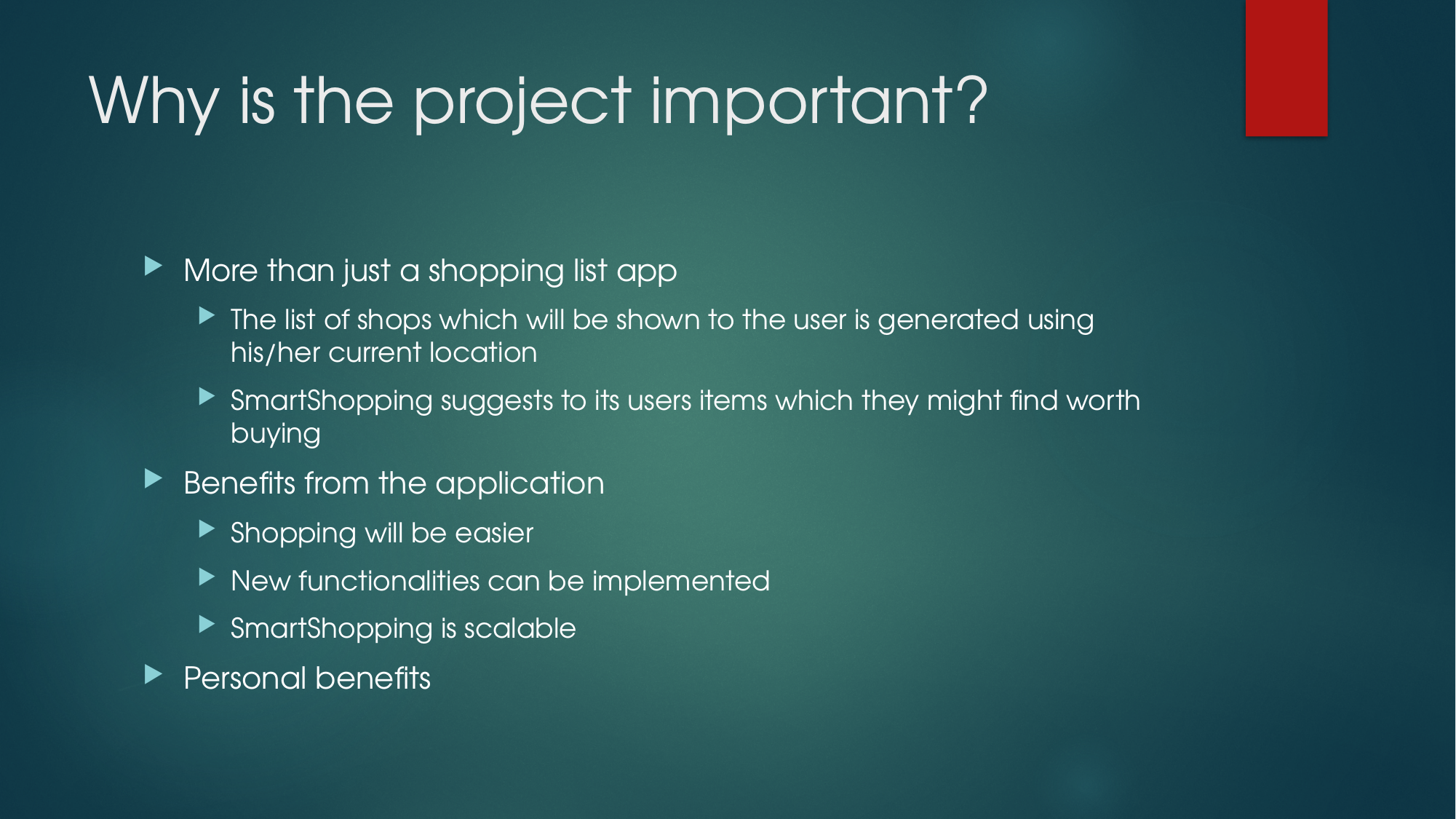

# Why is the project important?
More than just a shopping list app
The list of shops which will be shown to the user is generated using his/her current location
SmartShopping suggests to its users items which they might find worth buying
Benefits from the application
Shopping will be easier
New functionalities can be implemented
SmartShopping is scalable
Personal benefits